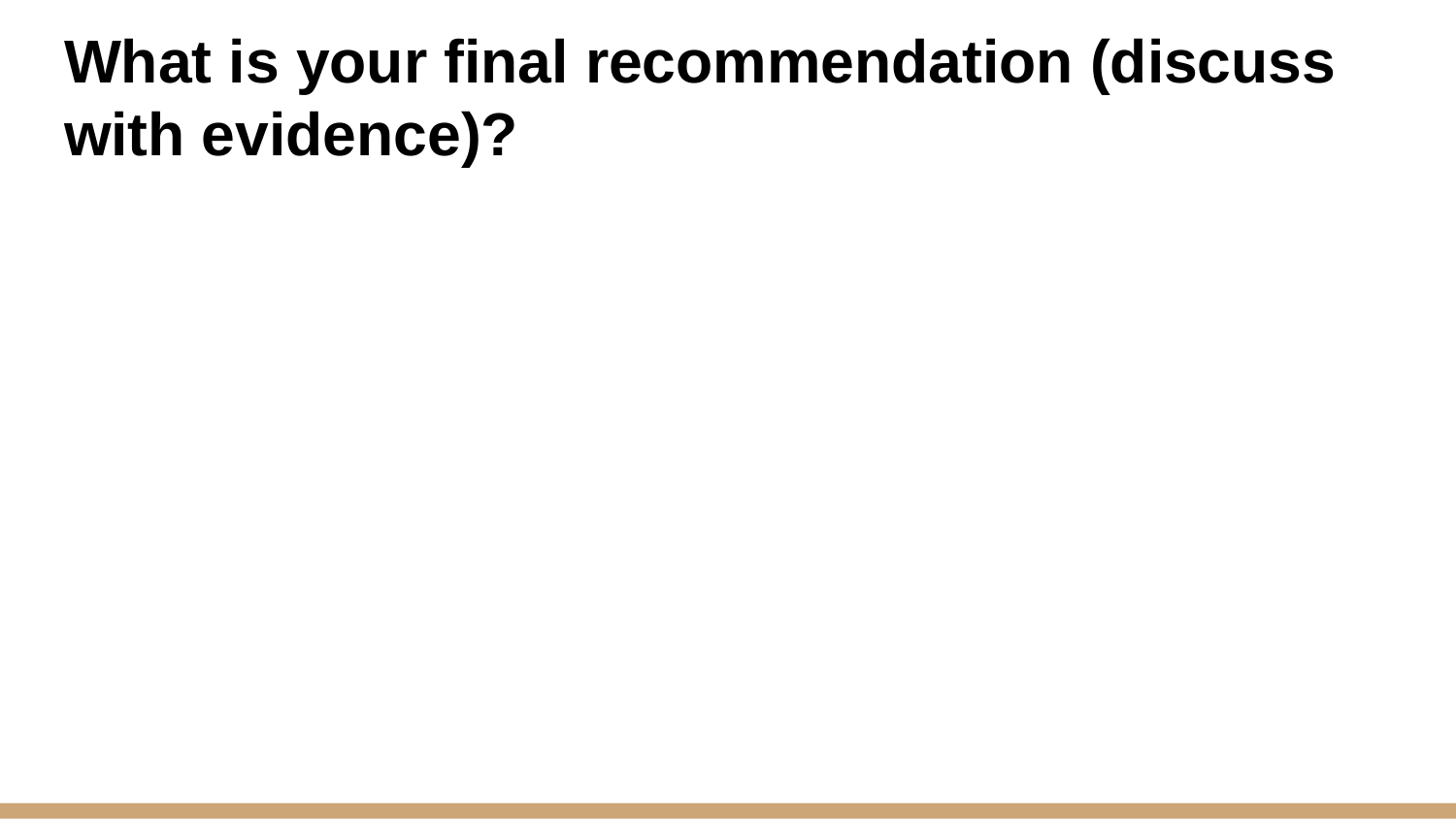

# What is your final recommendation (discuss with evidence)?